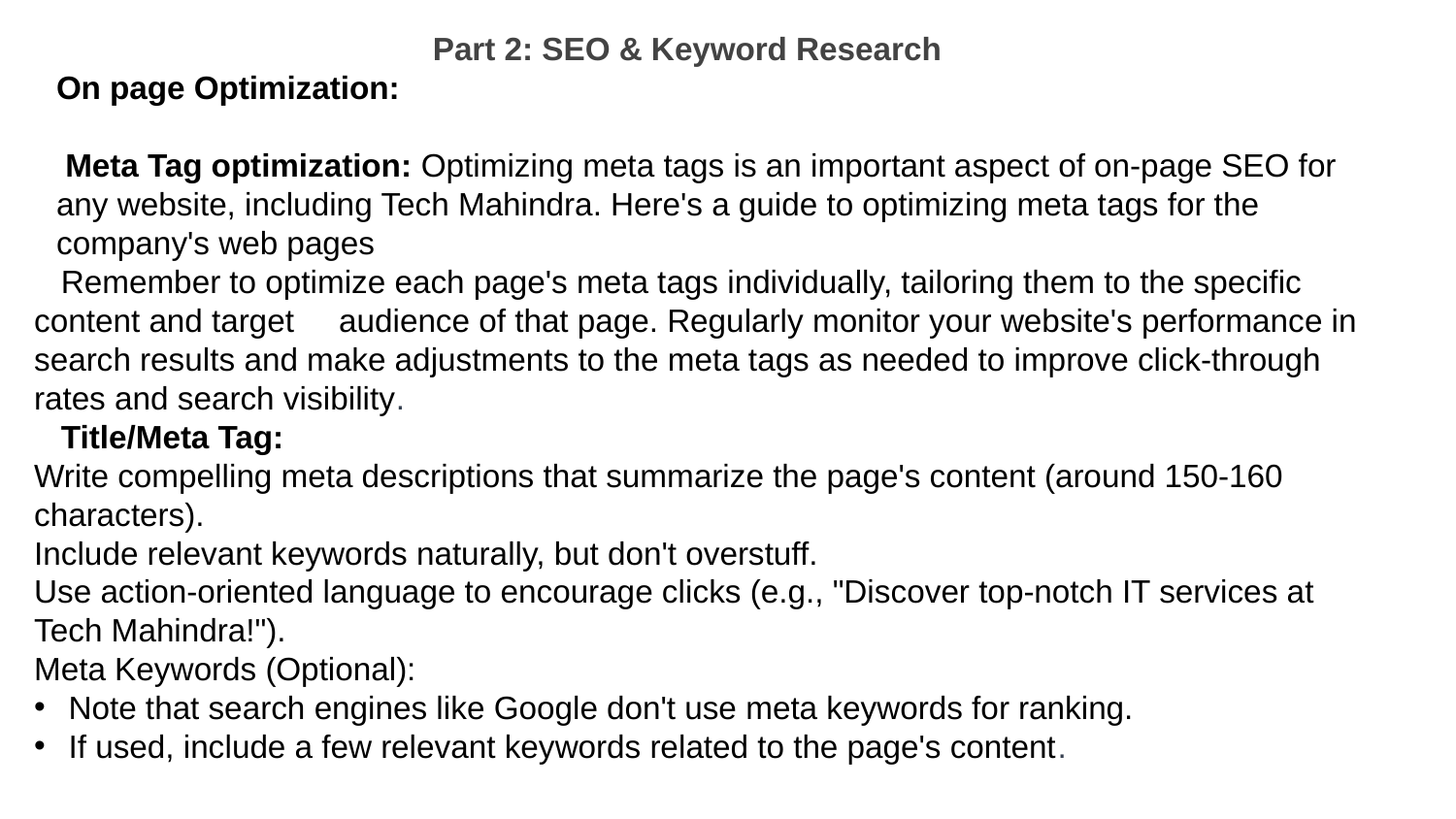

Part 2: SEO & Keyword Research
On page Optimization:

 Meta Tag optimization: Optimizing meta tags is an important aspect of on-page SEO for any website, including Tech Mahindra. Here's a guide to optimizing meta tags for the company's web pages
   Remember to optimize each page's meta tags individually, tailoring them to the specific content and target     audience of that page. Regularly monitor your website's performance in search results and make adjustments to the meta tags as needed to improve click-through rates and search visibility.
   Title/Meta Tag:
Write compelling meta descriptions that summarize the page's content (around 150-160 characters).
Include relevant keywords naturally, but don't overstuff.
Use action-oriented language to encourage clicks (e.g., "Discover top-notch IT services at Tech Mahindra!").
Meta Keywords (Optional):
Note that search engines like Google don't use meta keywords for ranking.
If used, include a few relevant keywords related to the page's content.